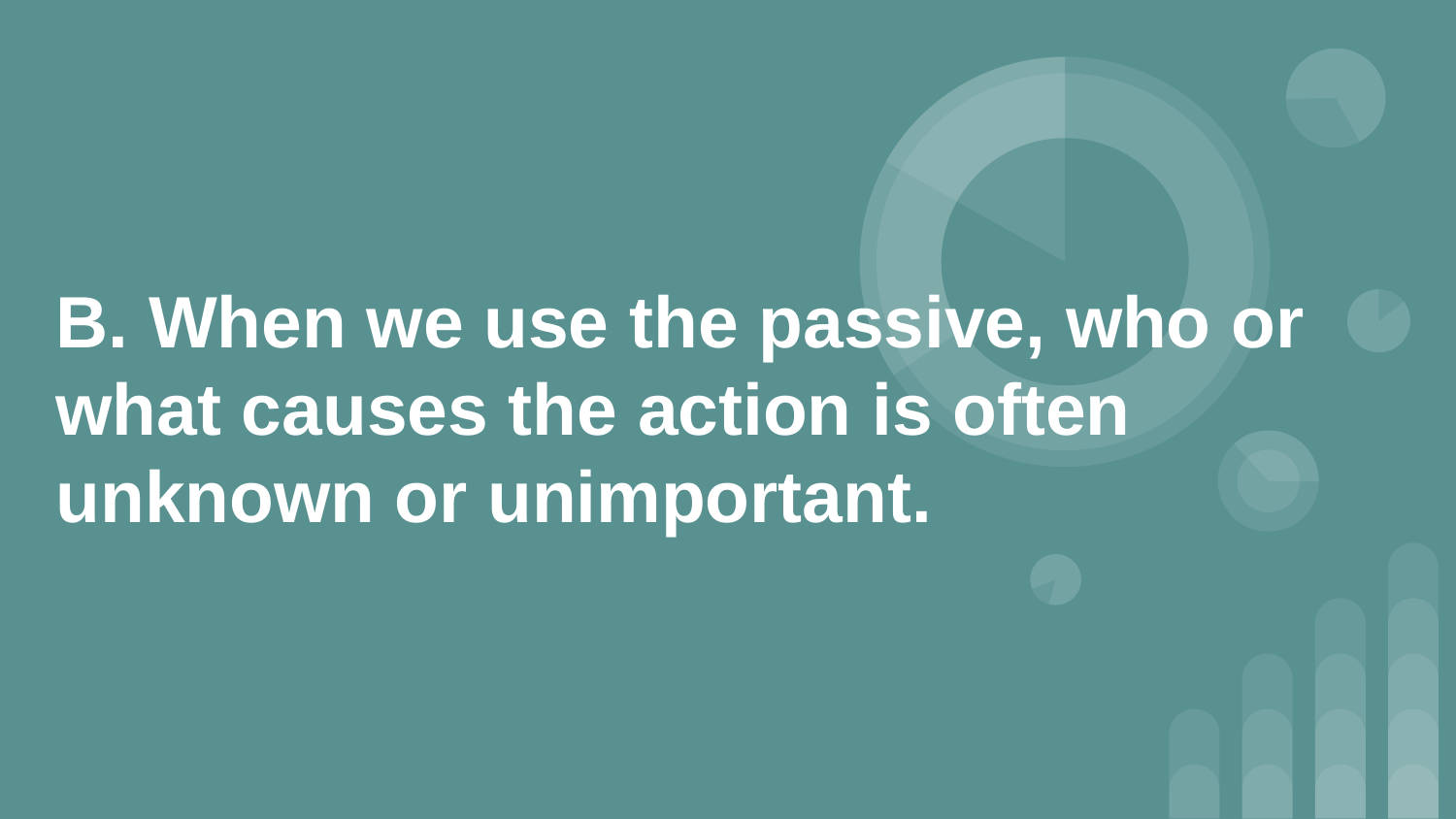

# B. When we use the passive, who or what causes the action is often unknown or unimportant.